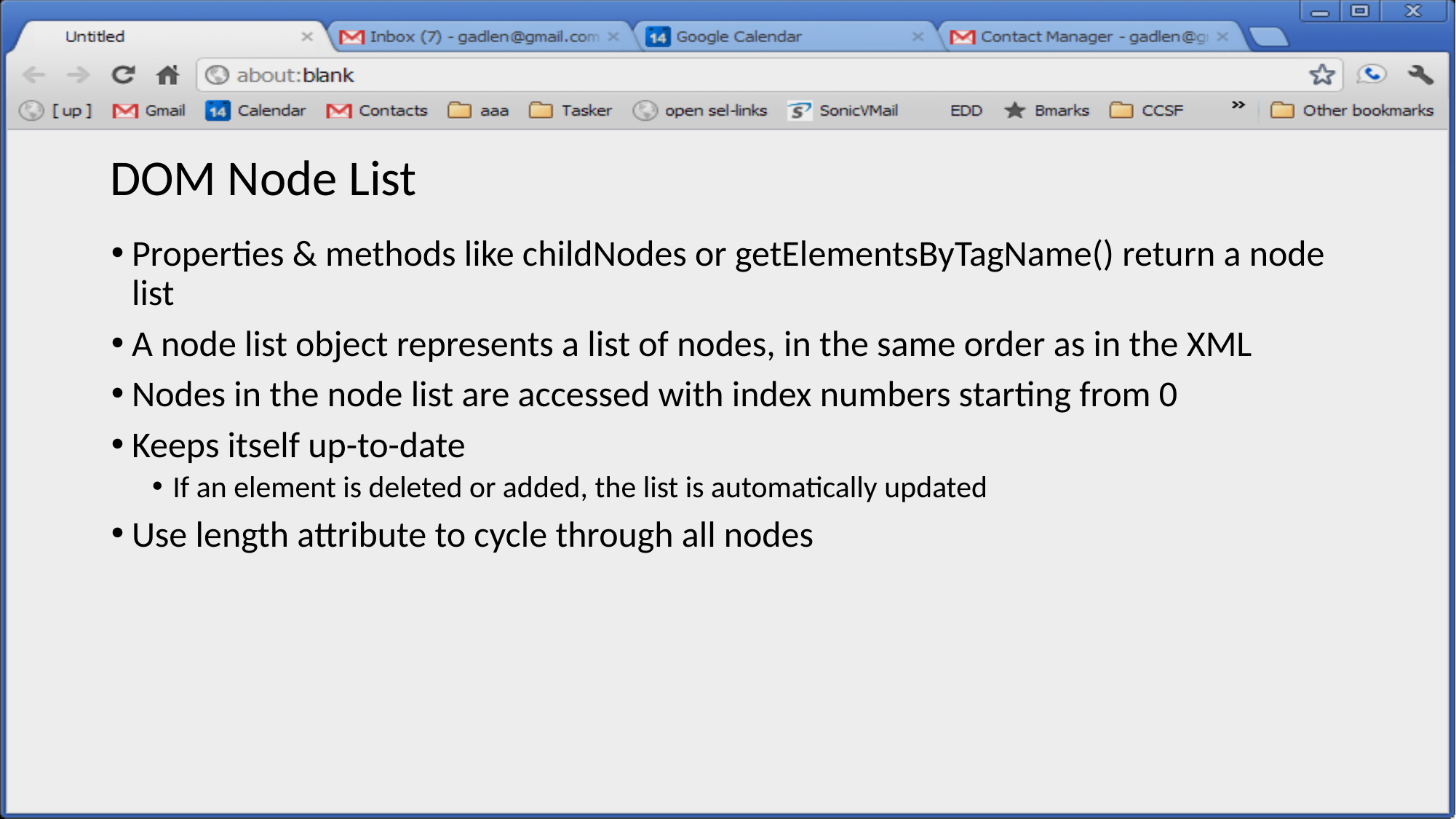

# DOM Node List
Properties & methods like childNodes or getElementsByTagName() return a node list
A node list object represents a list of nodes, in the same order as in the XML
Nodes in the node list are accessed with index numbers starting from 0
Keeps itself up-to-date
If an element is deleted or added, the list is automatically updated
Use length attribute to cycle through all nodes